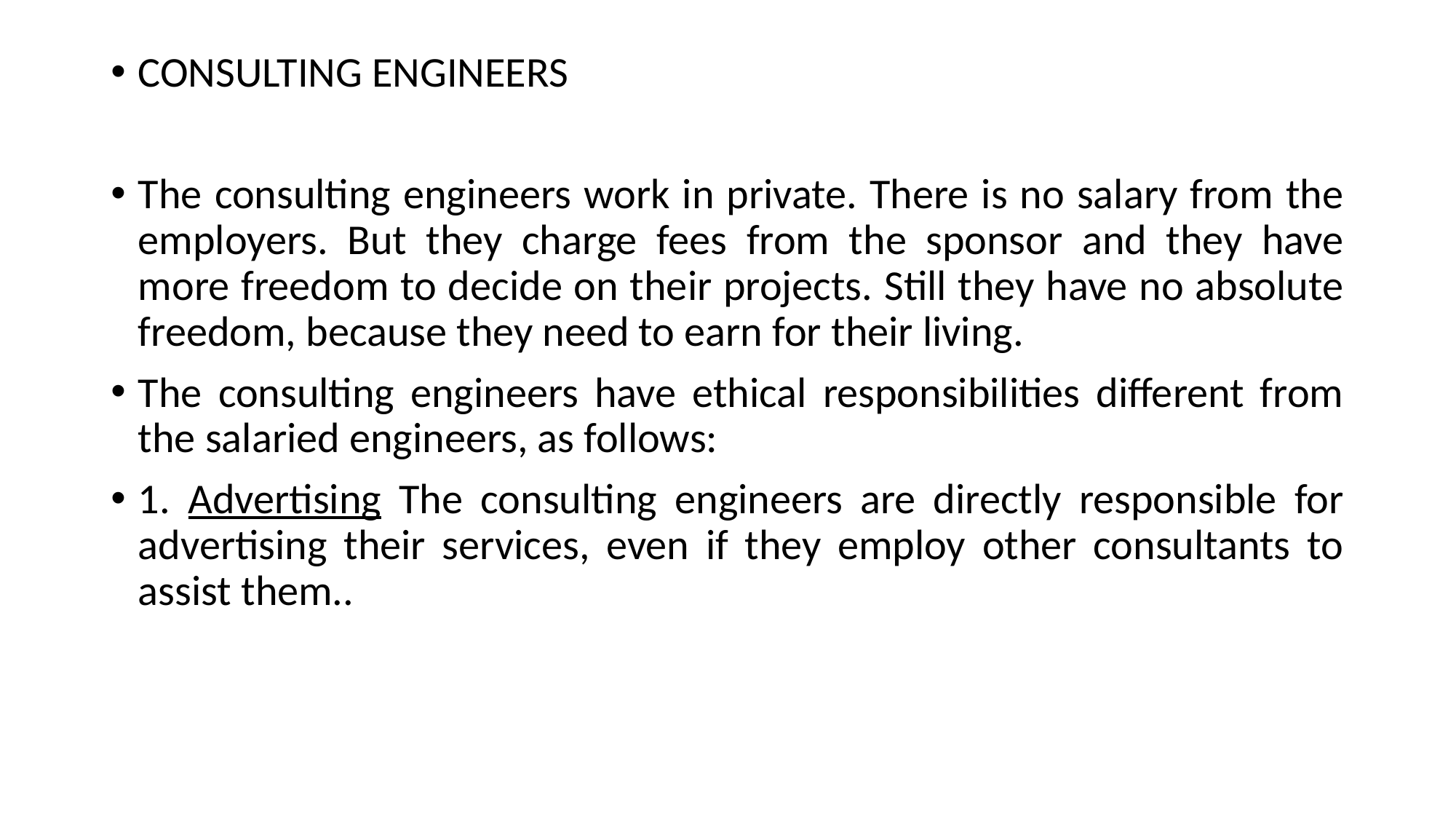

CONSULTING ENGINEERS

The consulting engineers work in private. There is no salary from the employers. But they charge fees from the sponsor and they have more freedom to decide on their projects. Still they have no absolute freedom, because they need to earn for their living.
The consulting engineers have ethical responsibilities different from the salaried engineers, as follows:
1. Advertising The consulting engineers are directly responsible for advertising their services, even if they employ other consultants to assist them..